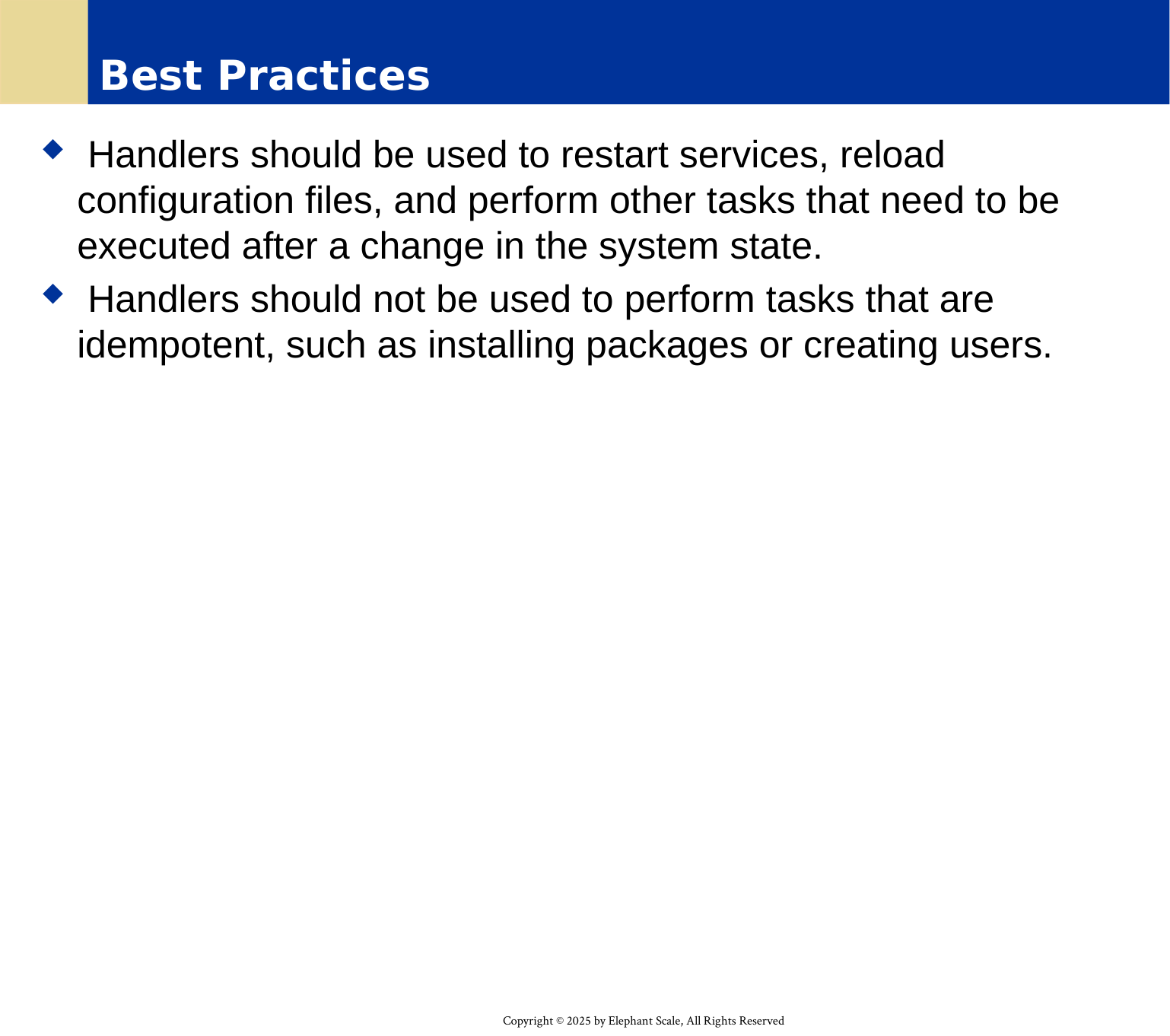

# Best Practices
 Handlers should be used to restart services, reload configuration files, and perform other tasks that need to be executed after a change in the system state.
 Handlers should not be used to perform tasks that are idempotent, such as installing packages or creating users.
Copyright © 2025 by Elephant Scale, All Rights Reserved